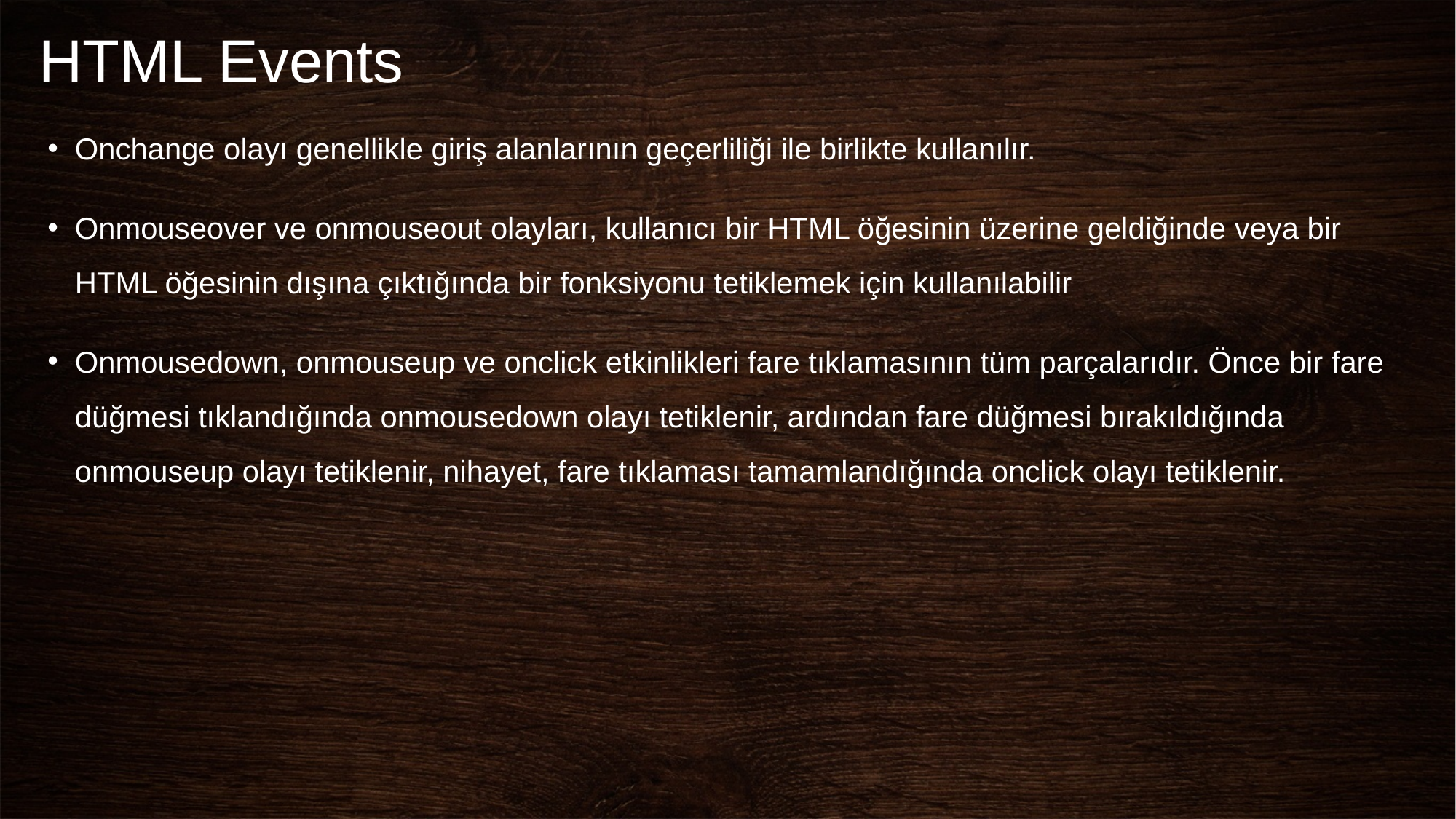

# HTML Events
Onchange olayı genellikle giriş alanlarının geçerliliği ile birlikte kullanılır.
Onmouseover ve onmouseout olayları, kullanıcı bir HTML öğesinin üzerine geldiğinde veya bir HTML öğesinin dışına çıktığında bir fonksiyonu tetiklemek için kullanılabilir
Onmousedown, onmouseup ve onclick etkinlikleri fare tıklamasının tüm parçalarıdır. Önce bir fare düğmesi tıklandığında onmousedown olayı tetiklenir, ardından fare düğmesi bırakıldığında onmouseup olayı tetiklenir, nihayet, fare tıklaması tamamlandığında onclick olayı tetiklenir.